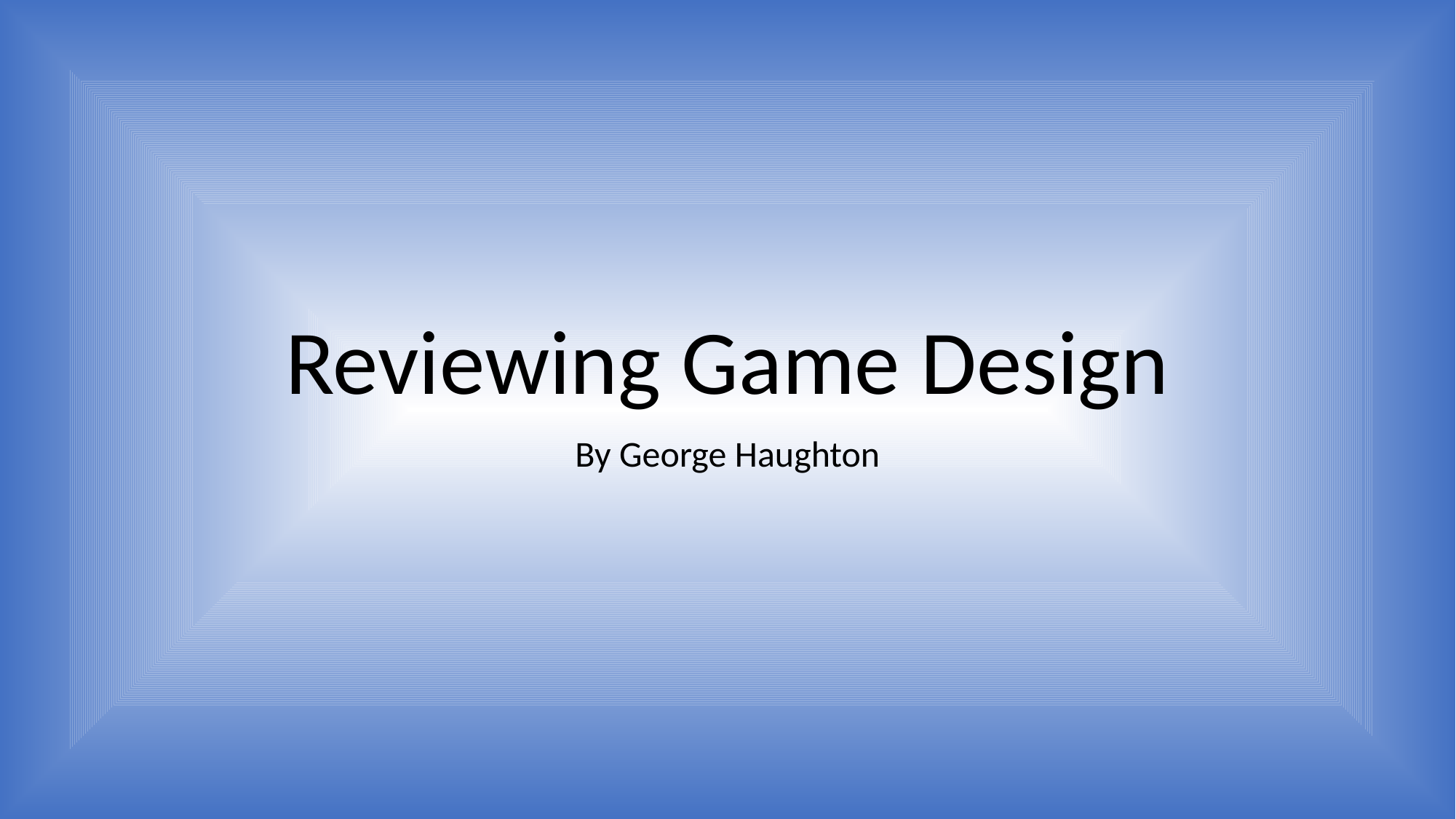

# Reviewing Game Design
By George Haughton